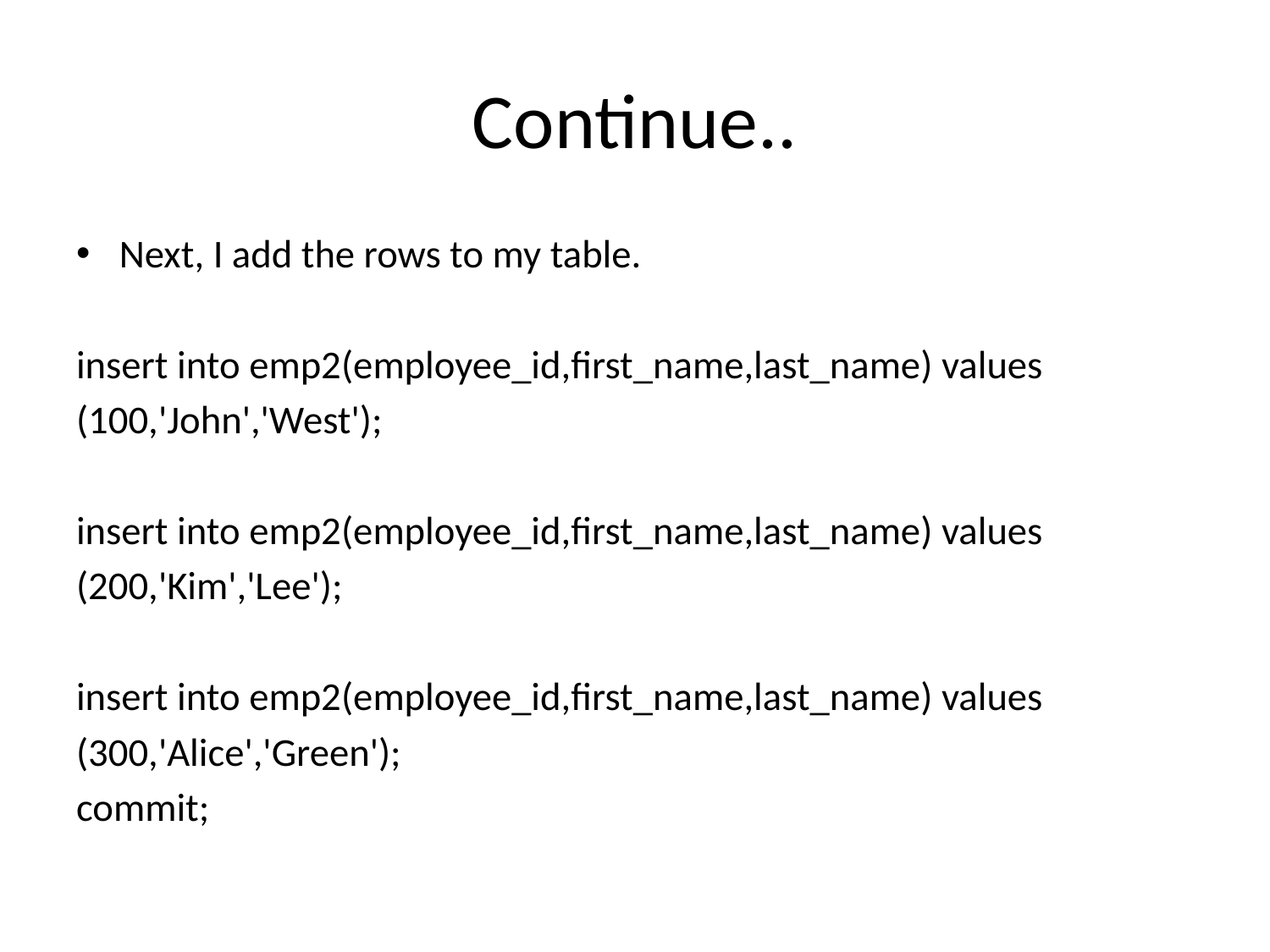

# Continue..
Next, I add the rows to my table.

insert into emp2(employee_id,first_name,last_name) values
(100,'John','West');

insert into emp2(employee_id,first_name,last_name) values
(200,'Kim','Lee');

insert into emp2(employee_id,first_name,last_name) values
(300,'Alice','Green');
commit;